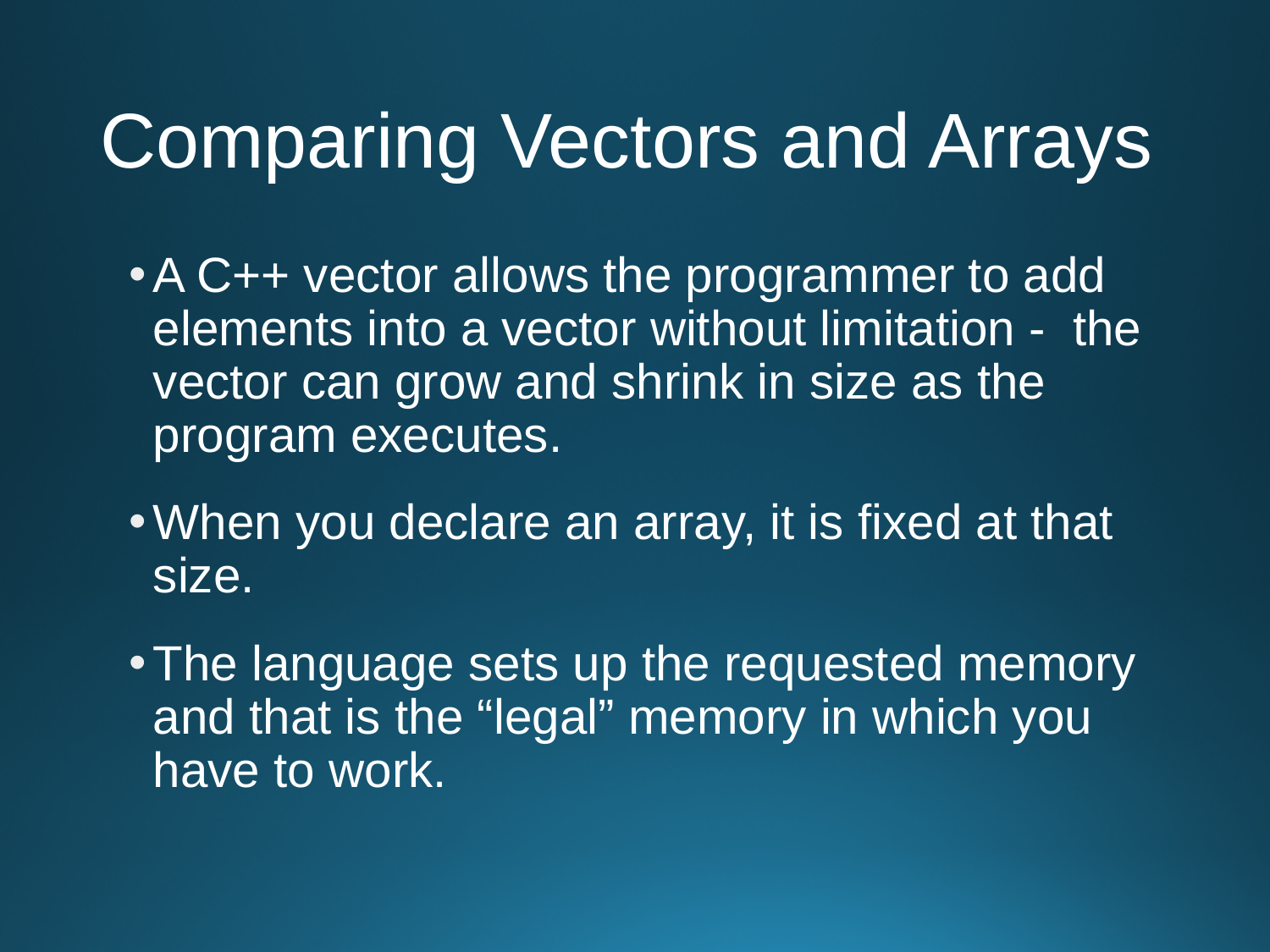

# Comparing Vectors and Arrays
A C++ vector allows the programmer to add elements into a vector without limitation -  the vector can grow and shrink in size as the program executes.
When you declare an array, it is fixed at that size.
The language sets up the requested memory and that is the “legal” memory in which you have to work.